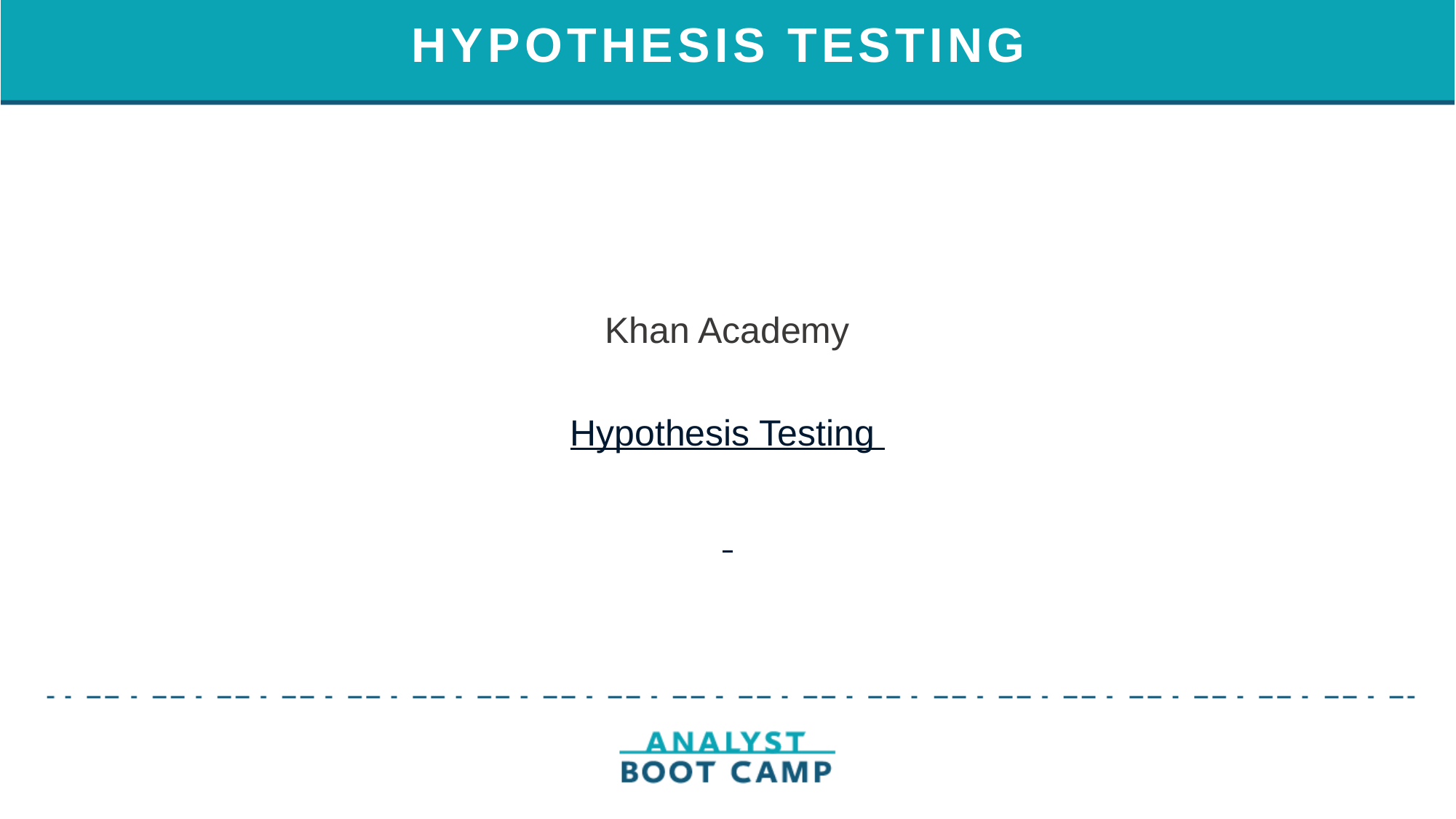

# HYPOTHESIS TESTING
Khan Academy
Hypothesis Testing